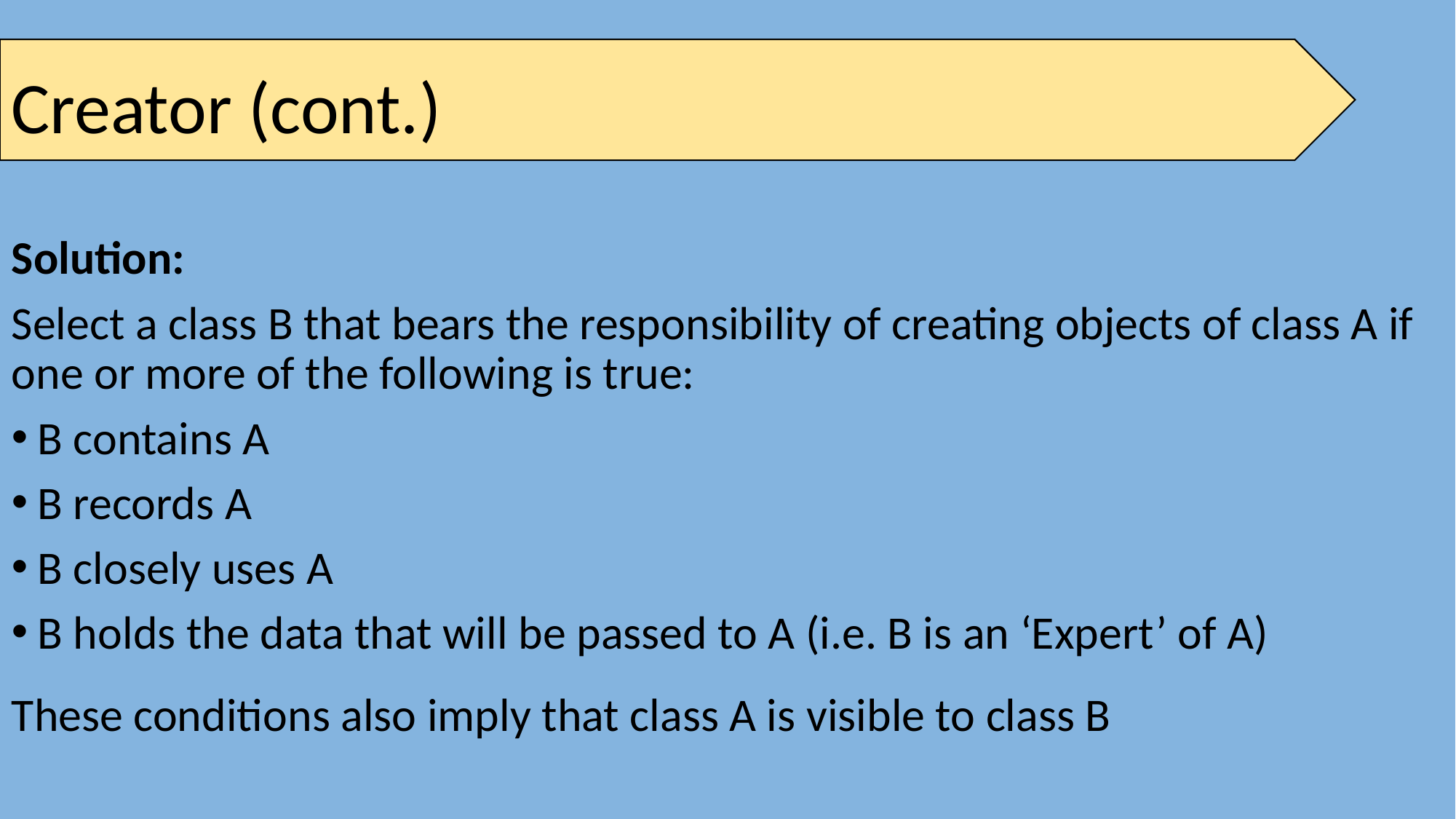

# Creator (cont.)
Solution:
Select a class B that bears the responsibility of creating objects of class A if one or more of the following is true:
B contains A
B records A
B closely uses A
B holds the data that will be passed to A (i.e. B is an ‘Expert’ of A)
These conditions also imply that class A is visible to class B